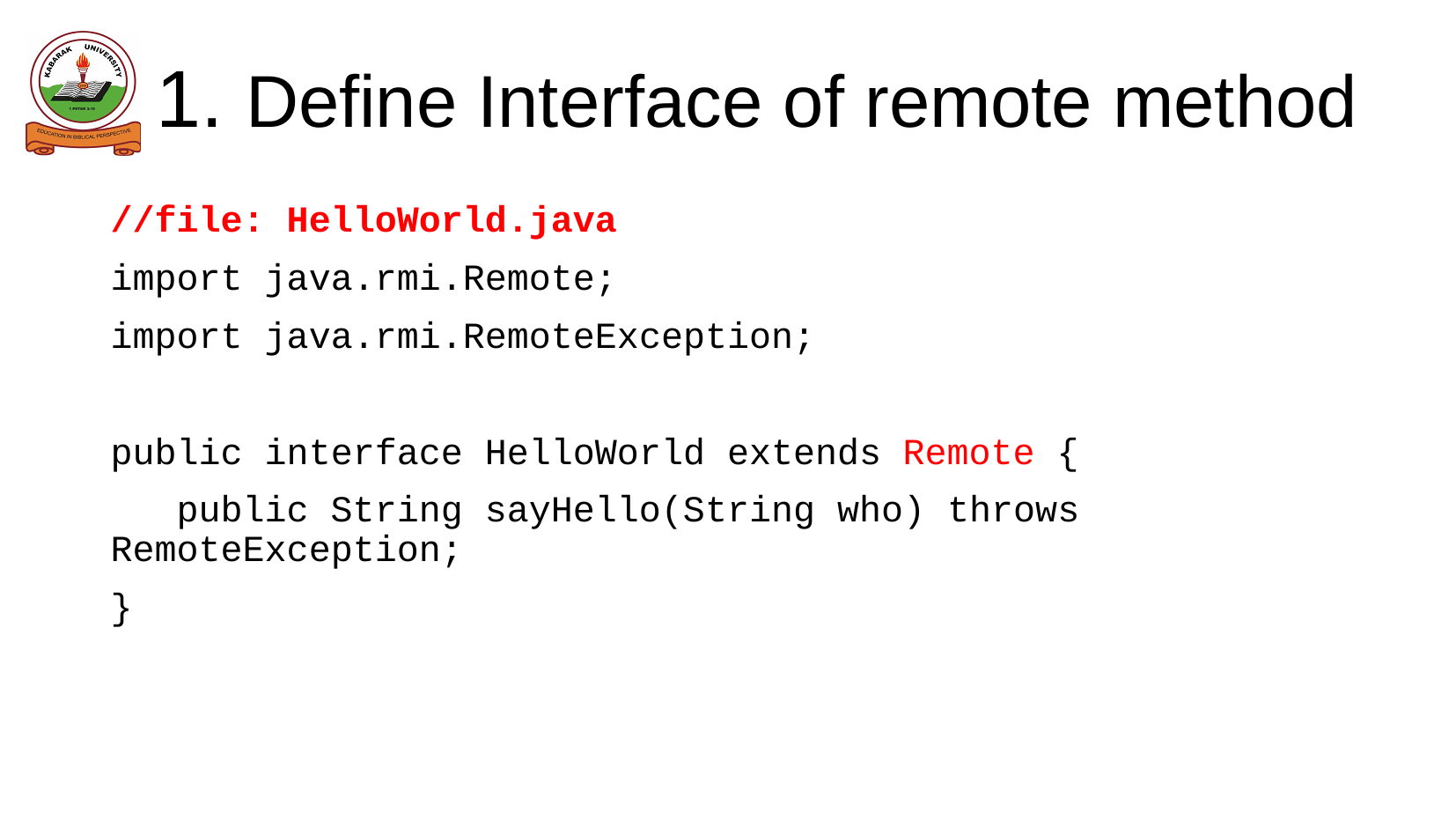

# 1. Define Interface of remote method
//file: HelloWorld.java
import java.rmi.Remote;
import java.rmi.RemoteException;

public interface HelloWorld extends Remote {
   public String sayHello(String who) throws RemoteException;
}